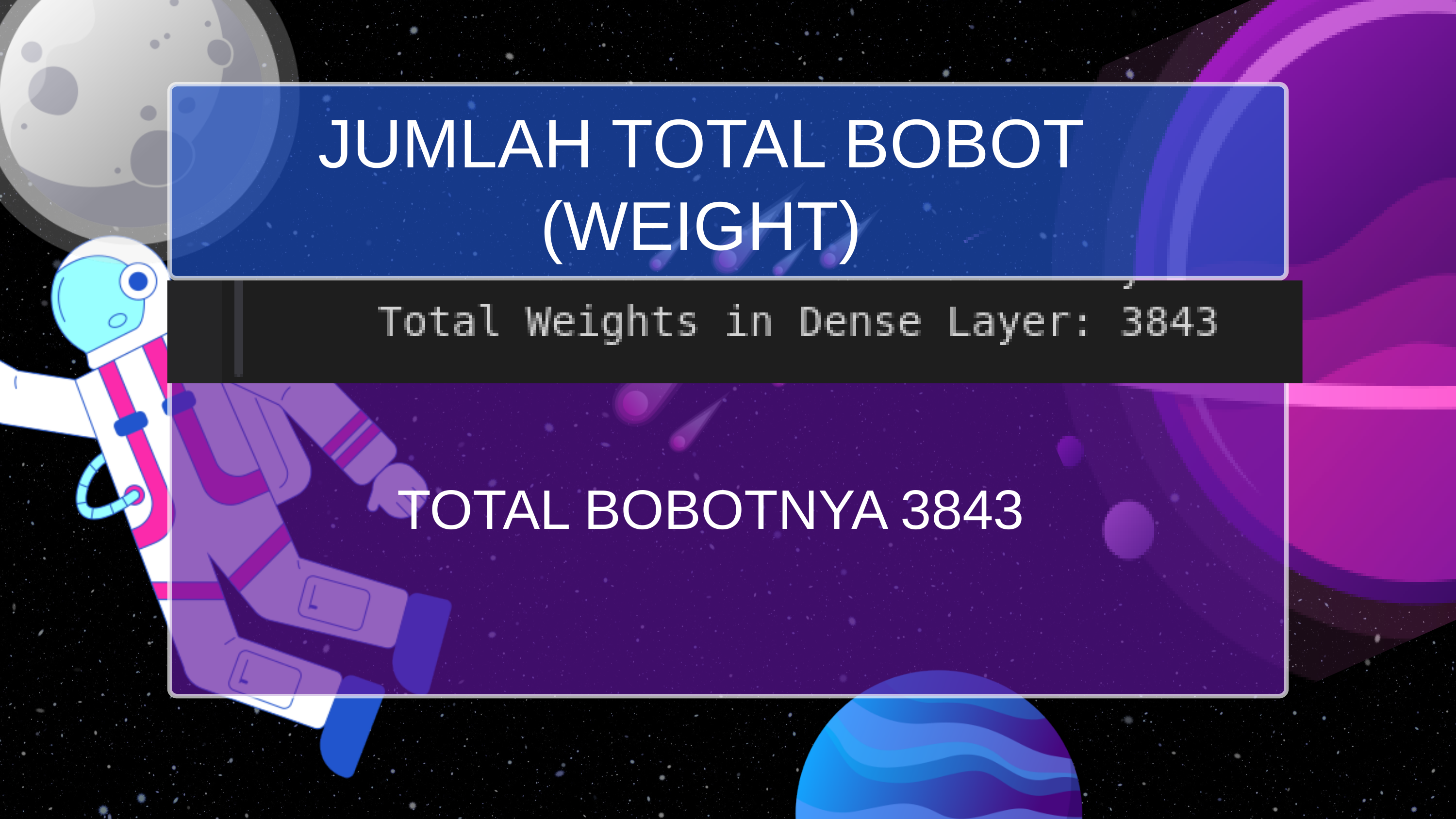

JUMLAH TOTAL BOBOT (WEIGHT)

TOTAL BOBOTNYA 3843